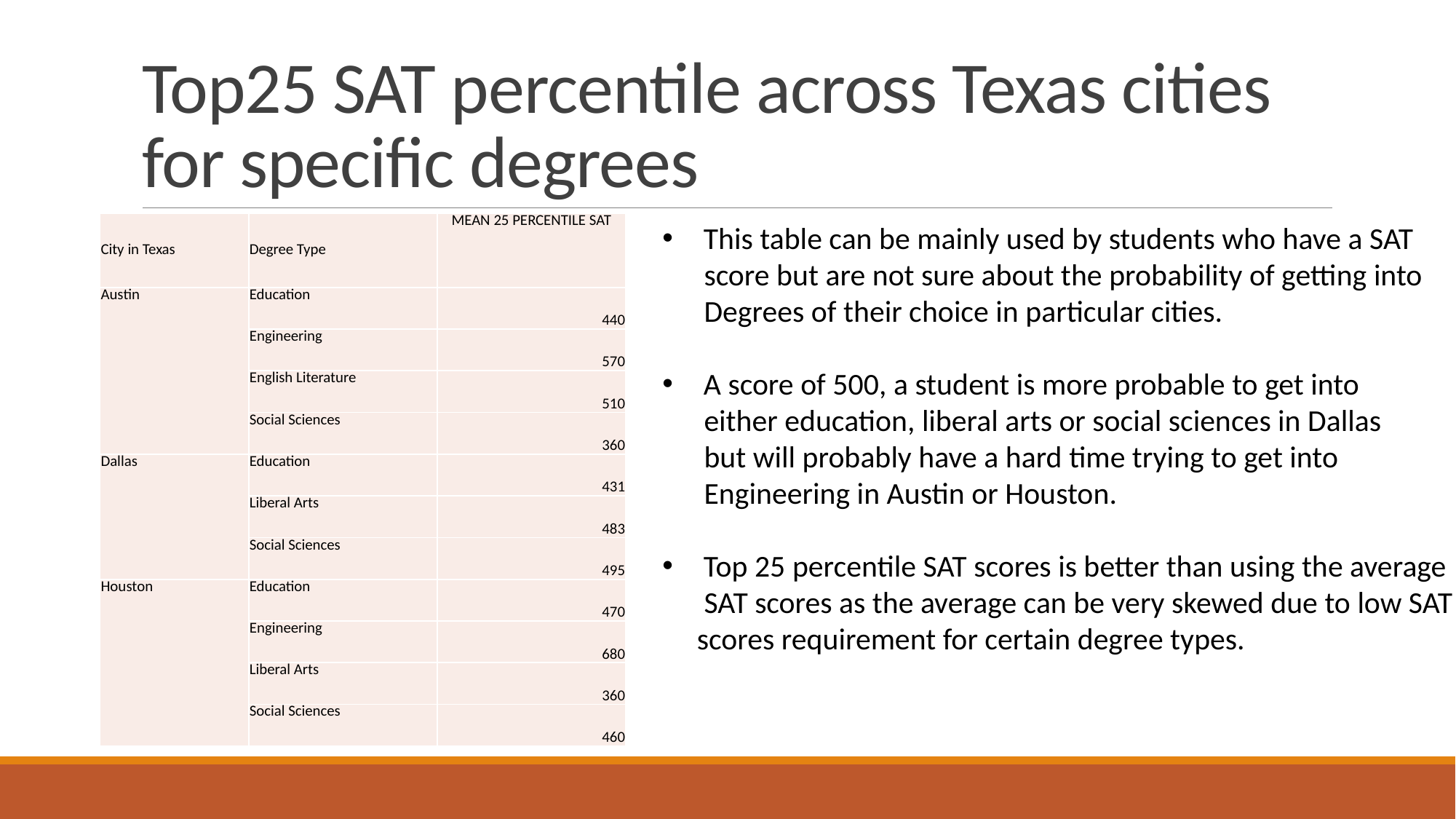

# Top25 SAT percentile across Texas cities for specific degrees
| City in Texas | Degree Type | MEAN 25 PERCENTILE SAT |
| --- | --- | --- |
| Austin | Education | 440 |
|  | Engineering | 570 |
|  | English Literature | 510 |
|  | Social Sciences | 360 |
| Dallas | Education | 431 |
|  | Liberal Arts | 483 |
|  | Social Sciences | 495 |
| Houston | Education | 470 |
|  | Engineering | 680 |
|  | Liberal Arts | 360 |
|  | Social Sciences | 460 |
This table can be mainly used by students who have a SAT
      score but are not sure about the probability of getting into
      Degrees of their choice in particular cities.

A score of 500, a student is more probable to get into
      either education, liberal arts or social sciences in Dallas
      but will probably have a hard time trying to get into
      Engineering in Austin or Houston.

Top 25 percentile SAT scores is better than using the average
      SAT scores as the average can be very skewed due to low SAT
     scores requirement for certain degree types.